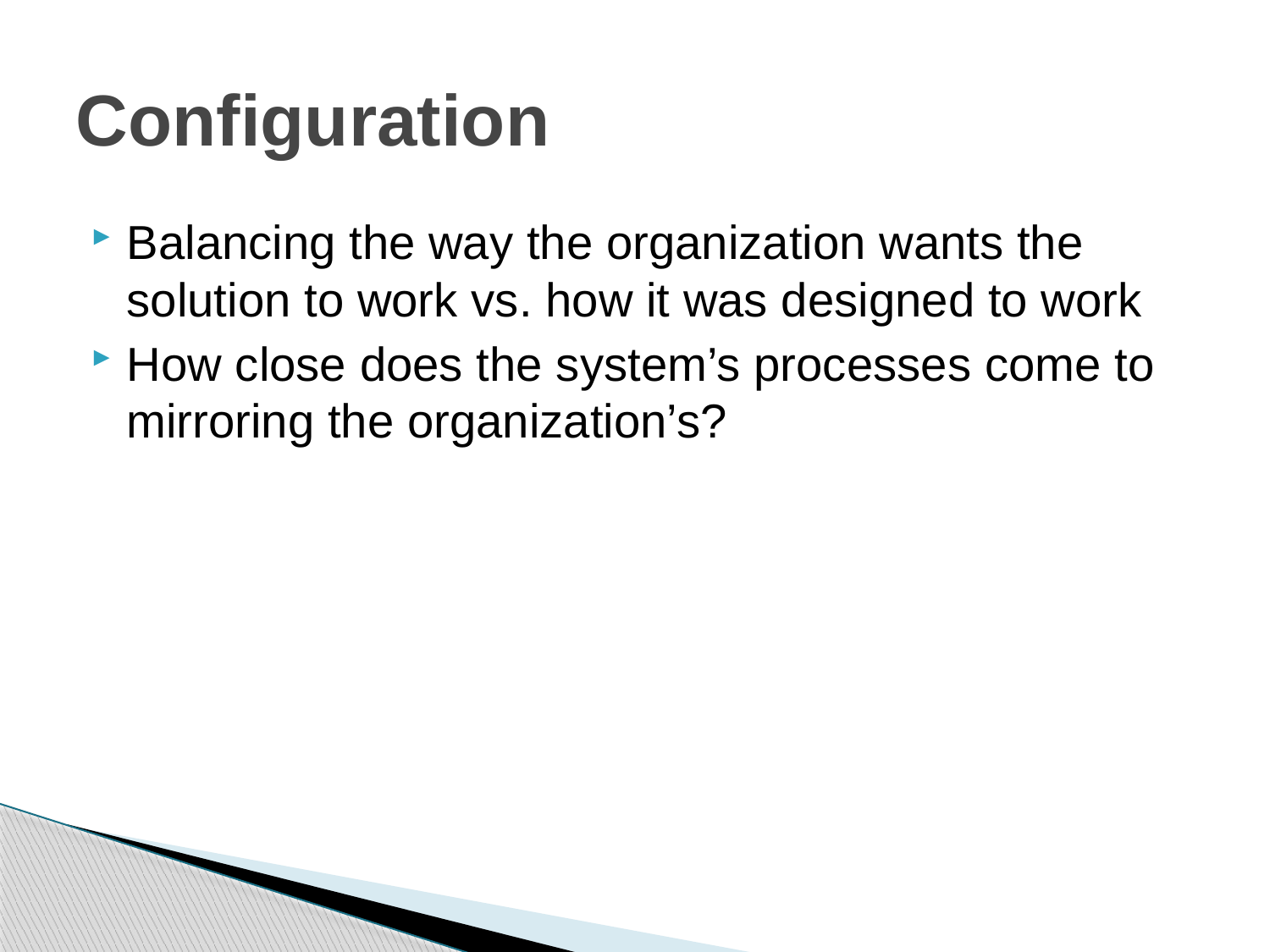

# Configuration
Balancing the way the organization wants the solution to work vs. how it was designed to work
How close does the system’s processes come to mirroring the organization’s?